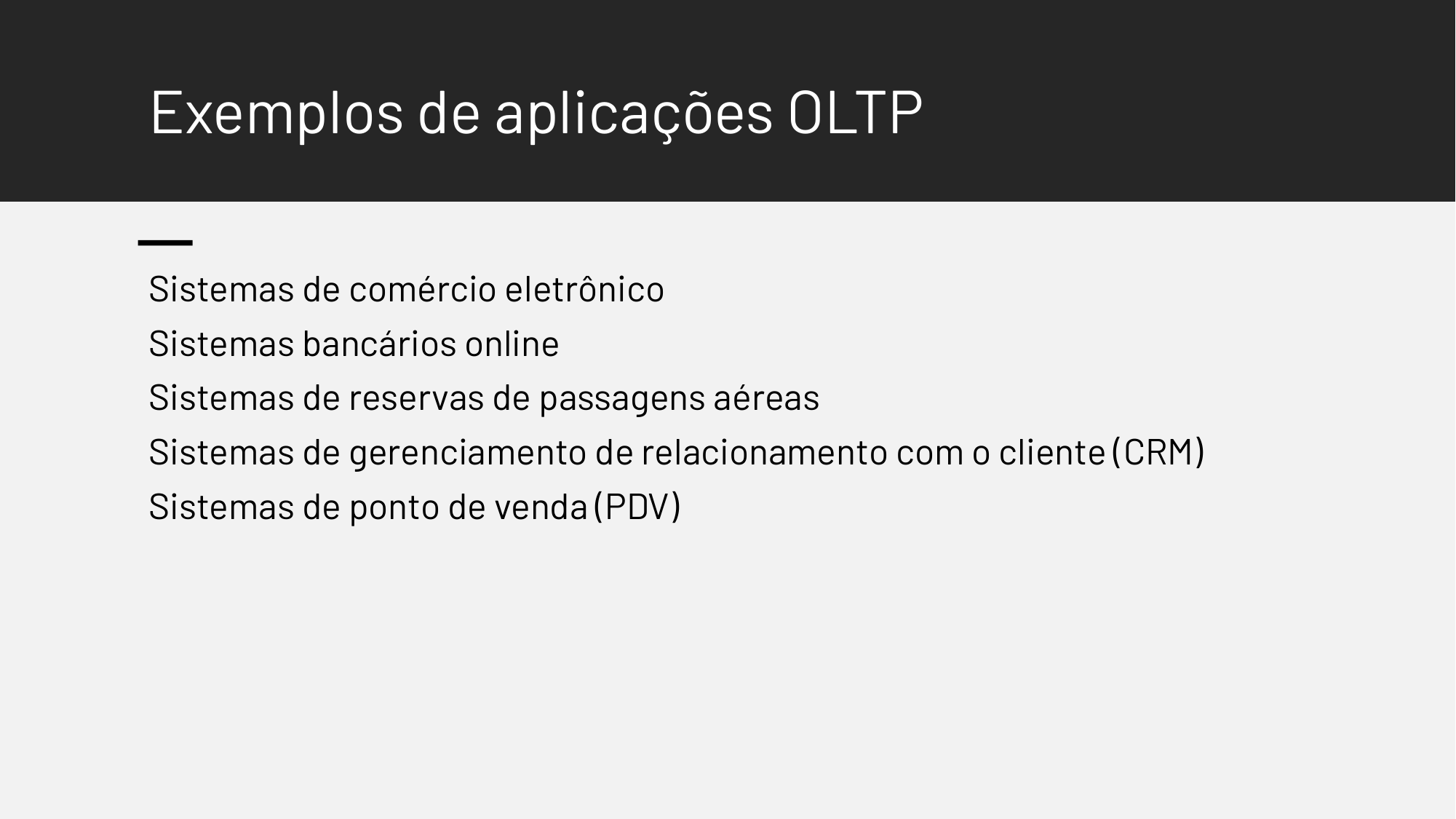

# Exemplos de aplicações OLTP

Sistemas de comércio eletrônico
Sistemas bancários online
Sistemas de reservas de passagens aéreas
Sistemas de gerenciamento de relacionamento com o cliente (CRM)
Sistemas de ponto de venda (PDV)